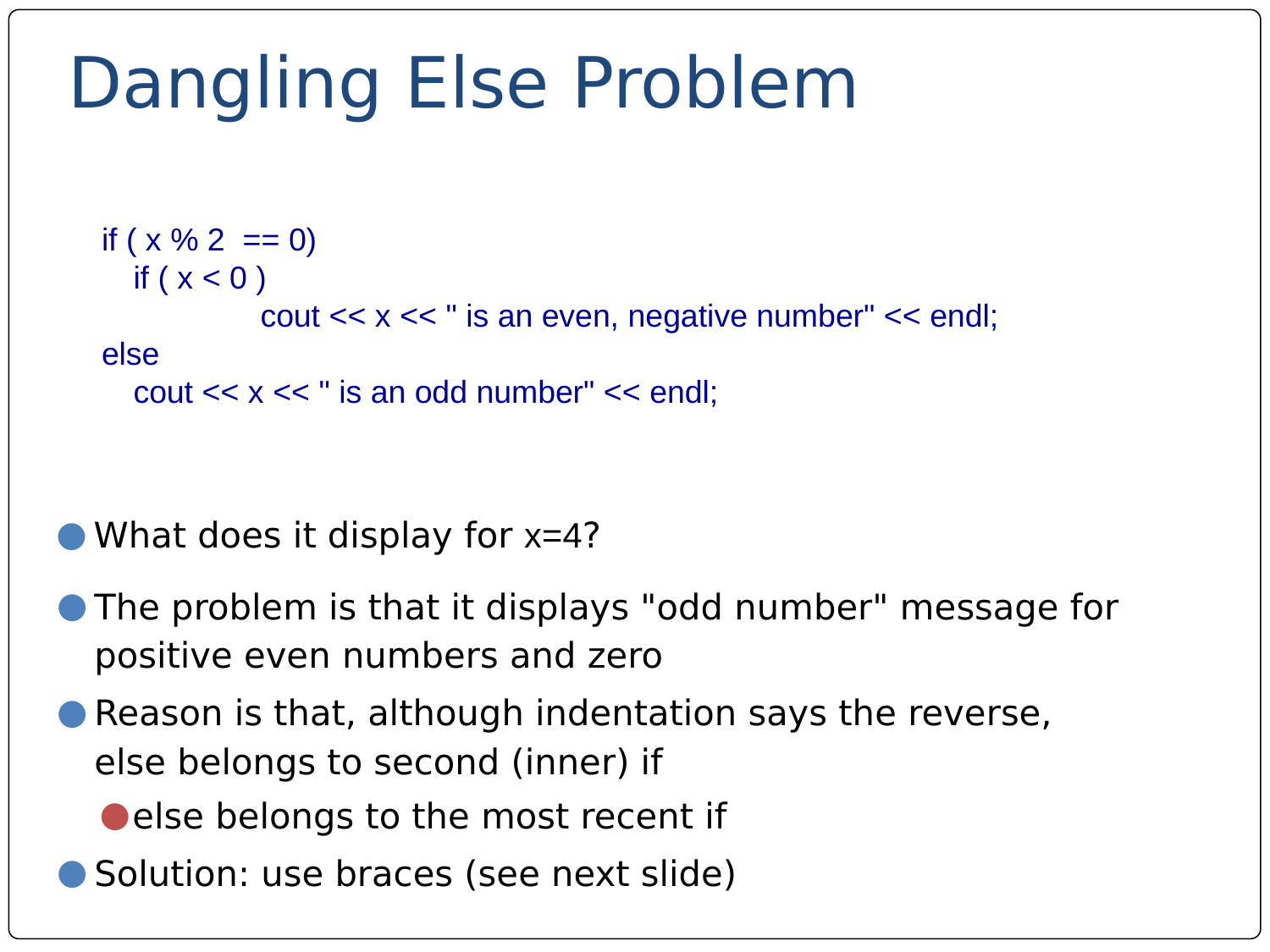

# Dangling Else Problem

What does it display for x=4?
if ( x % 2  == 0)
	if ( x < 0 )
		cout << x << " is an even, negative number" << endl;
else
	cout << x << " is an odd number" << endl;
The problem is that it displays "odd number" message for positive even numbers and zero
Reason is that, although indentation says the reverse,
else belongs to second (inner) if
else belongs to the most recent if
Solution: use braces (see next slide)